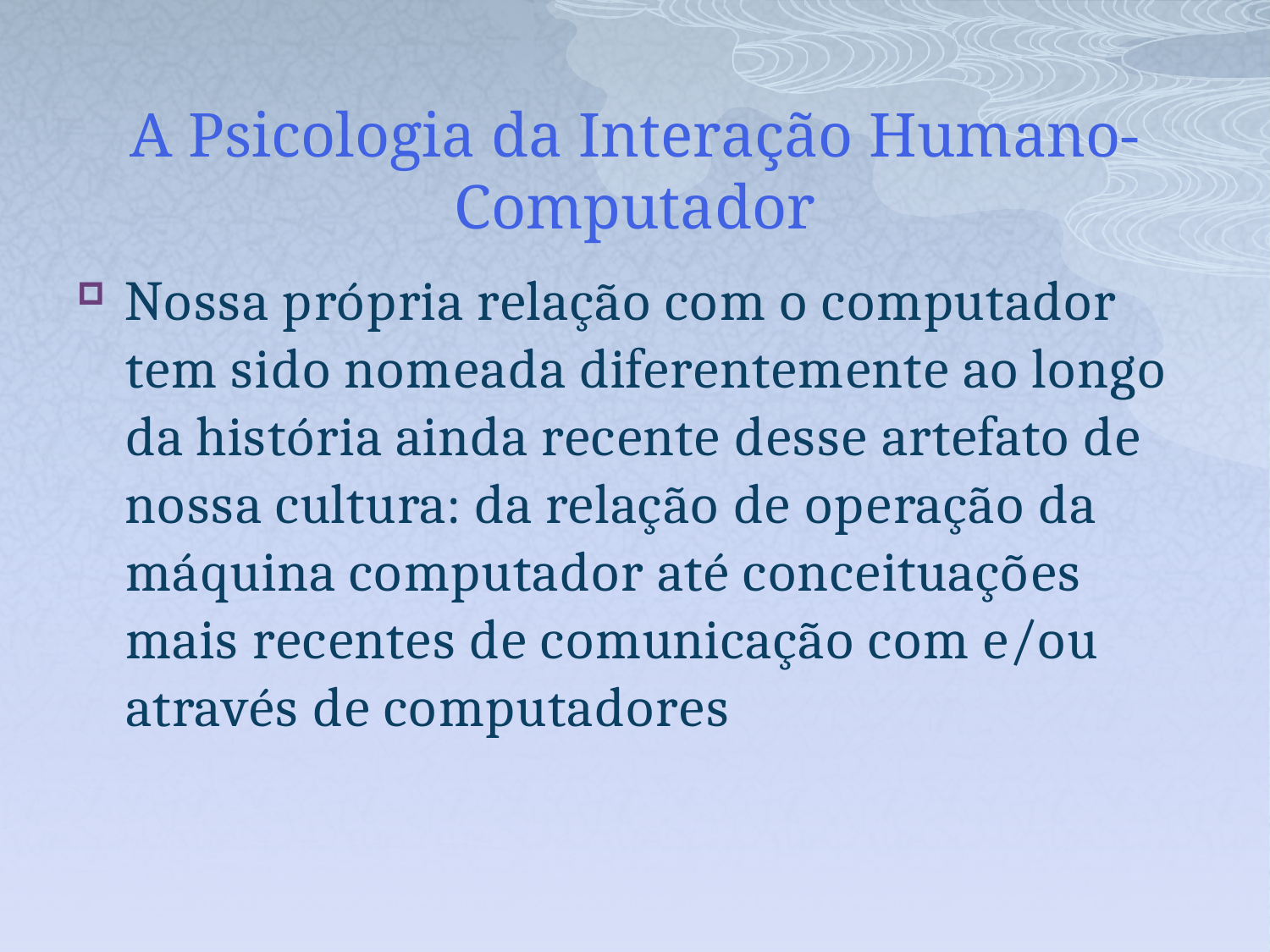

# A Psicologia da Interação Humano-Computador
Nossa própria relação com o computador tem sido nomeada diferentemente ao longo da história ainda recente desse artefato de nossa cultura: da relação de operação da máquina computador até conceituações mais recentes de comunicação com e/ou através de computadores